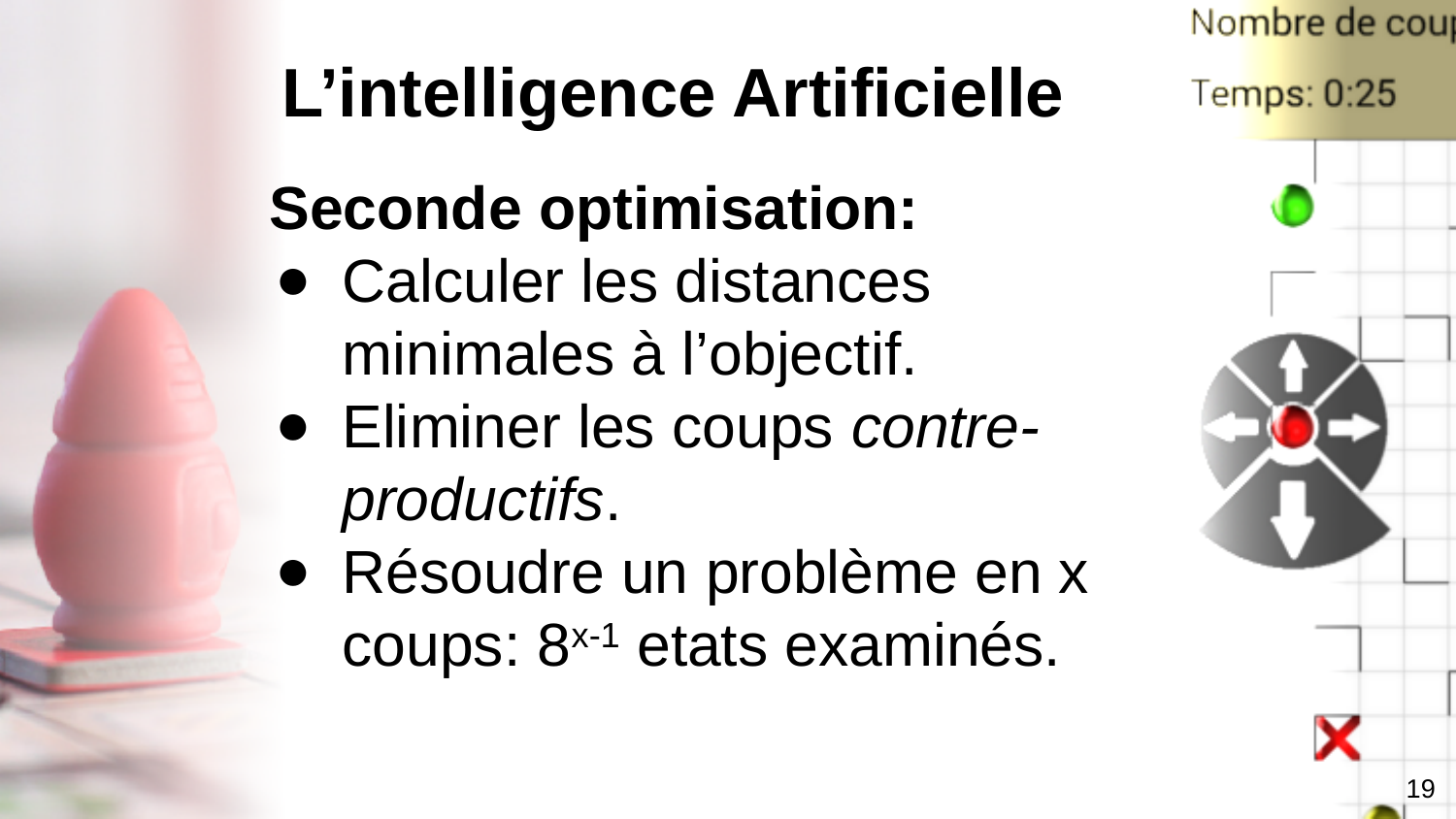

# L’intelligence Artificielle
Seconde optimisation:
Calculer les distances minimales à l’objectif.
Eliminer les coups contre-productifs.
Résoudre un problème en x coups: 8x-1 etats examinés.
19